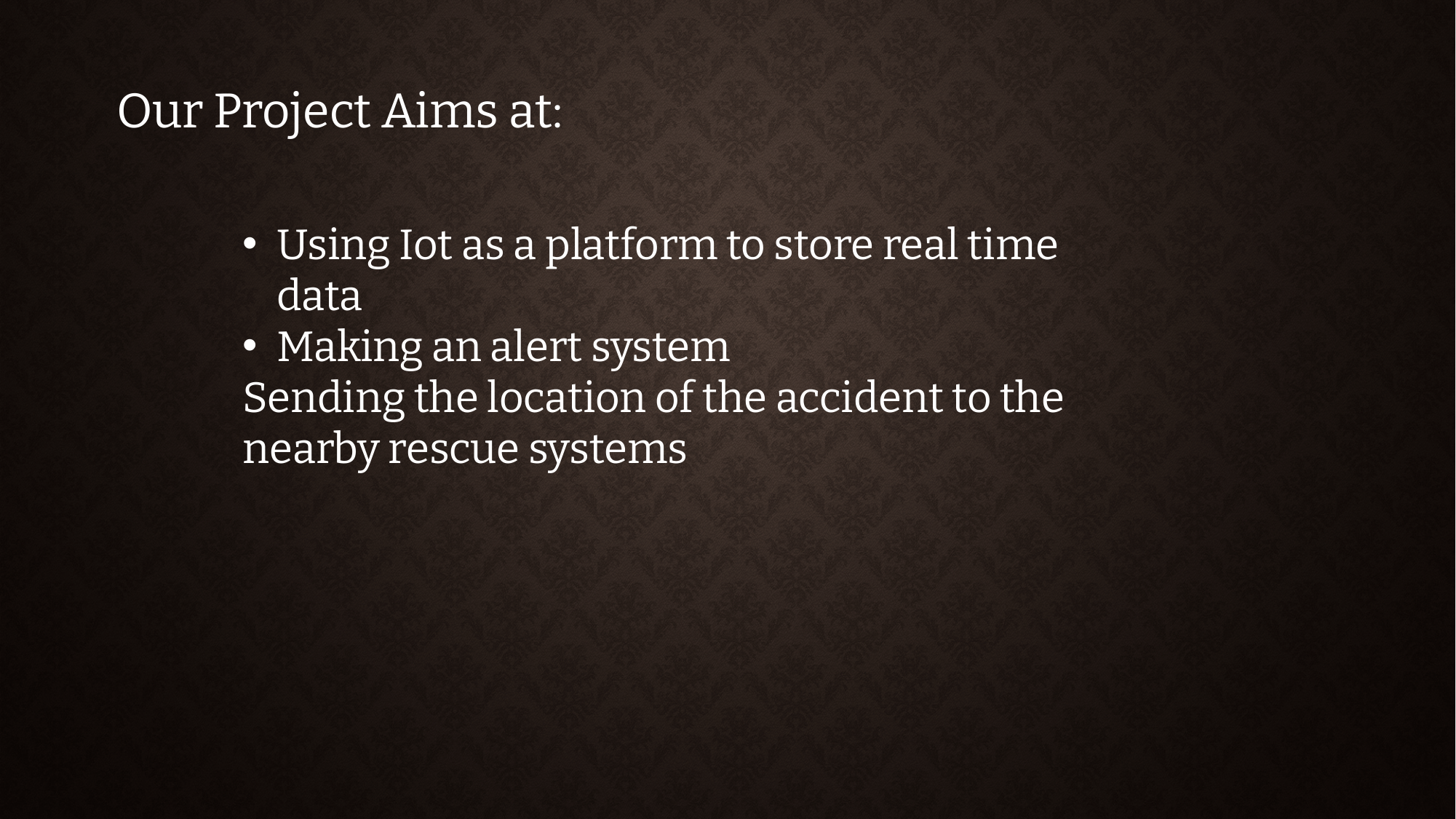

Our Project Aims at:
Using Iot as a platform to store real time data
Making an alert system
Sending the location of the accident to the nearby rescue systems